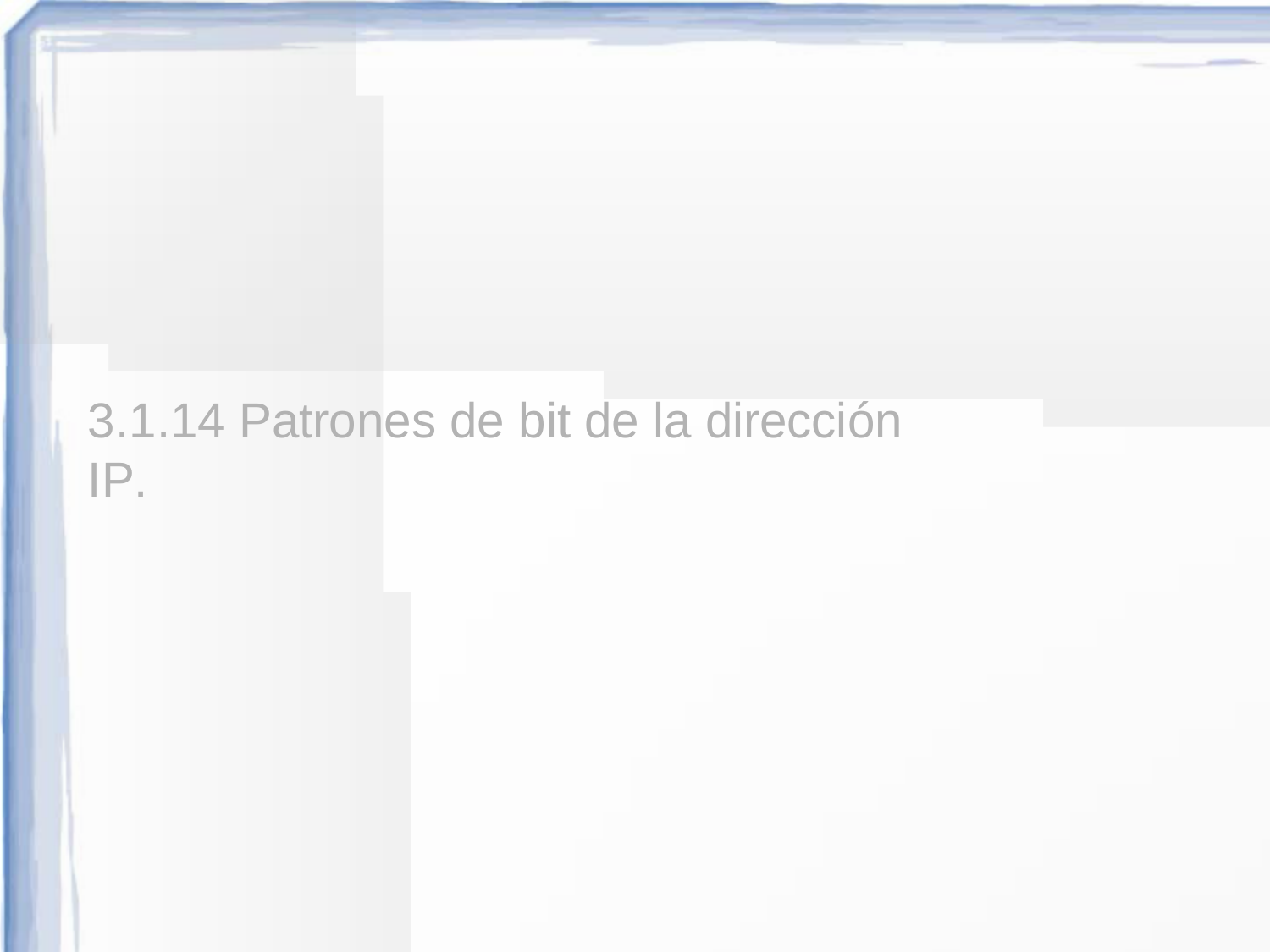

3.1.14 Patrones de bit de la dirección IP.